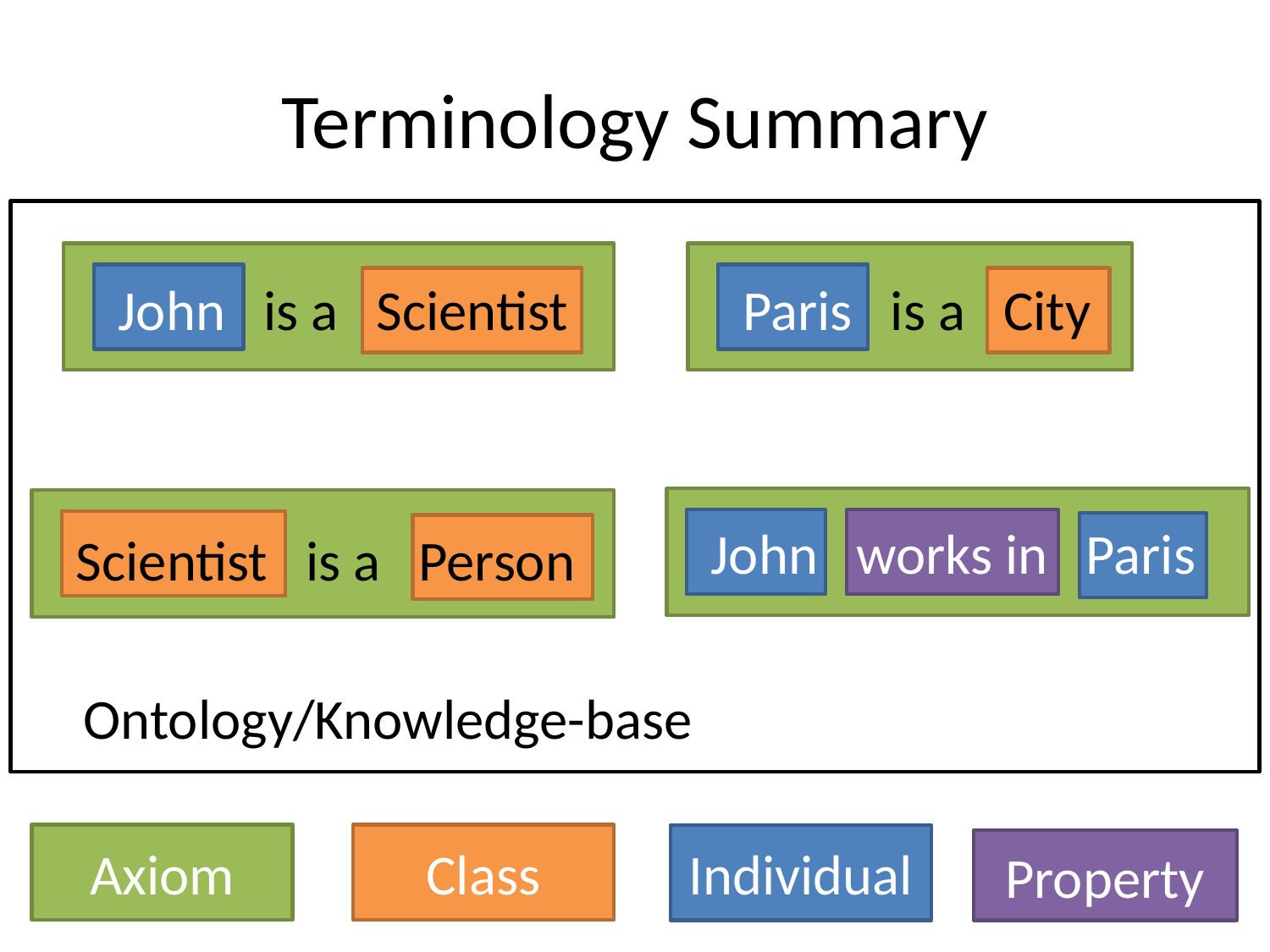

# Terminology Summary

John   is a   Scientist

Paris   is a   City

John   works in   Paris

Scientist   is a   Person
Ontology/Knowledge-base
Axiom
Class
Individual
Property